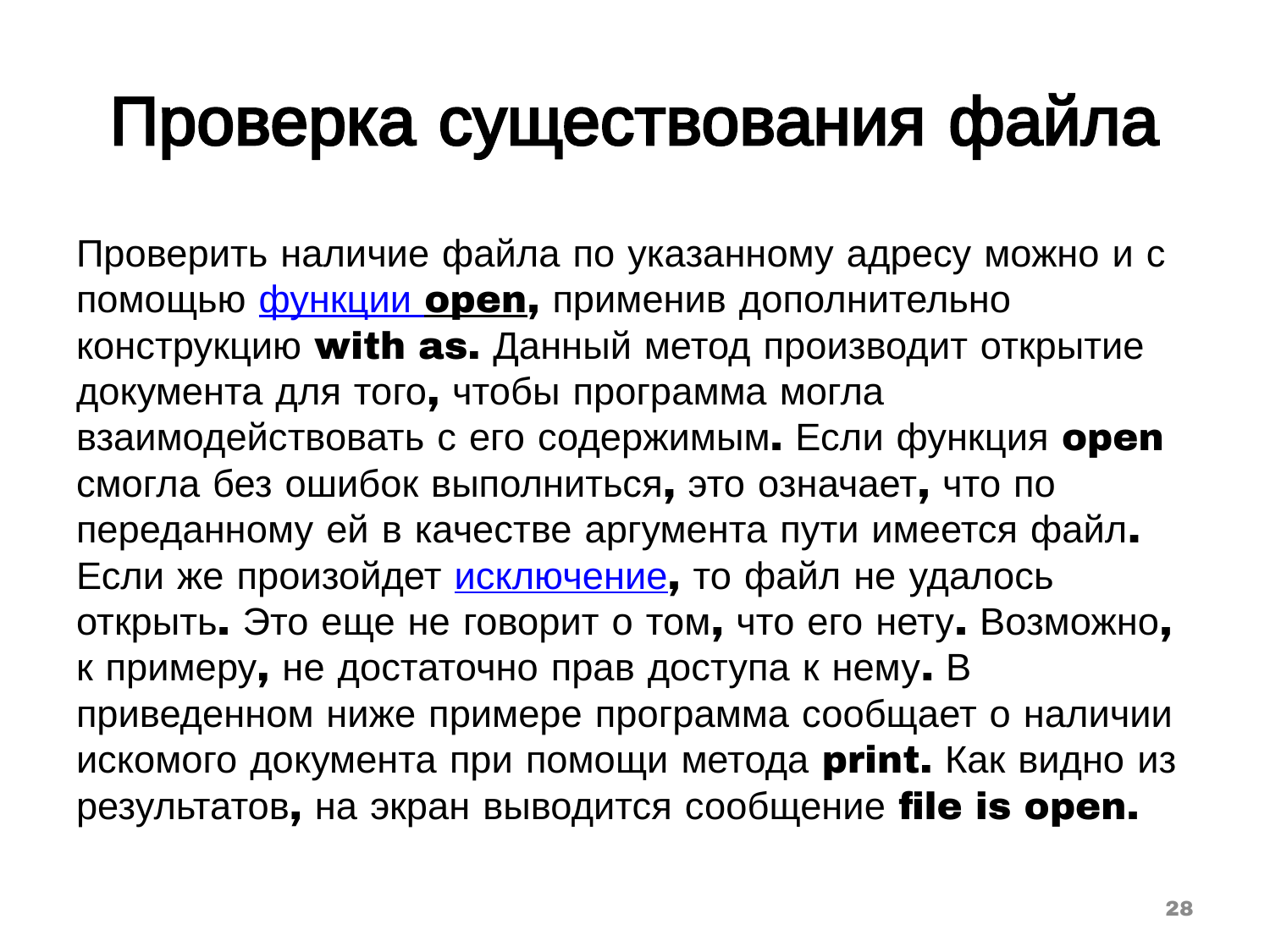

# Проверка существования файла
Проверить наличие файла по указанному адресу можно и с помощью функции open, применив дополнительно конструкцию with as. Данный метод производит открытие документа для того, чтобы программа могла взаимодействовать с его содержимым. Если функция open смогла без ошибок выполниться, это означает, что по переданному ей в качестве аргумента пути имеется файл. Если же произойдет исключение, то файл не удалось открыть. Это еще не говорит о том, что его нету. Возможно, к примеру, не достаточно прав доступа к нему. В приведенном ниже примере программа сообщает о наличии искомого документа при помощи метода print. Как видно из результатов, на экран выводится сообщение file is open.
28